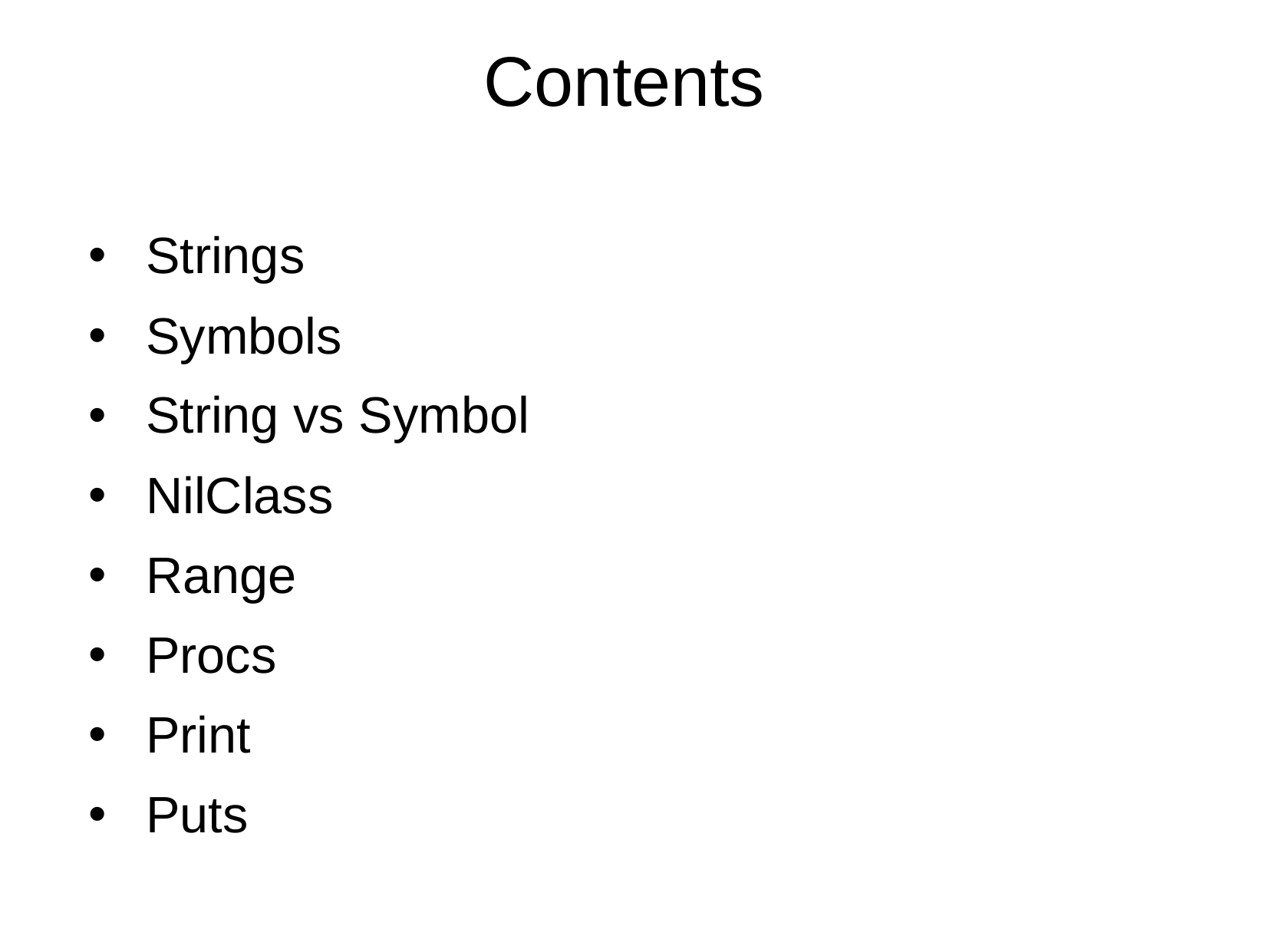

Contents
Strings
Symbols
String vs Symbol
NilClass
Range
Procs
Print
Puts